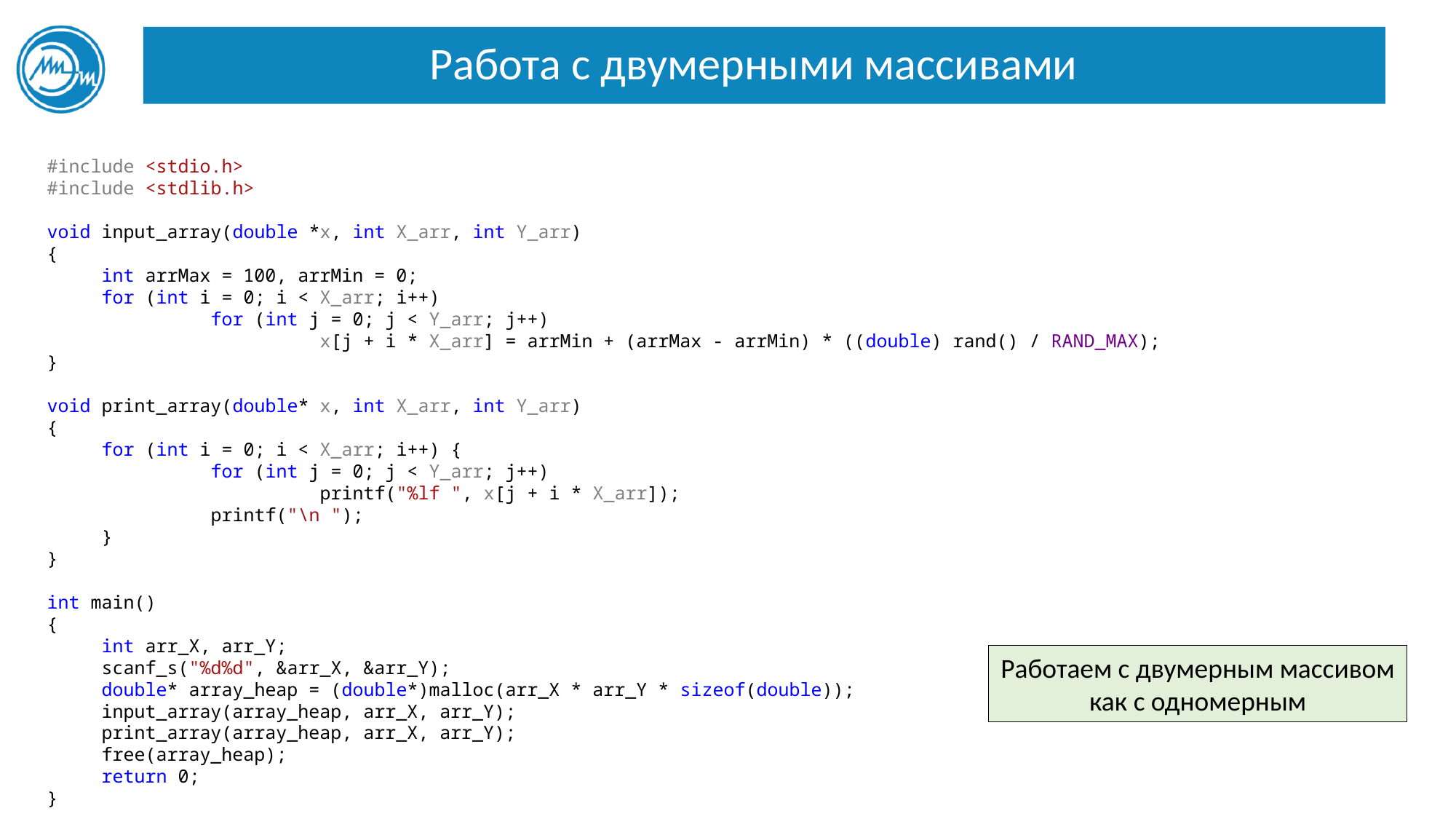

# Работа с двумерными массивами
#include <stdio.h>
#include <stdlib.h>

void input_array(double *x, int X_arr, int Y_arr)
{
int arrMax = 100, arrMin = 0;
for (int i = 0; i < X_arr; i++)
	for (int j = 0; j < Y_arr; j++)
		x[j + i * X_arr] = arrMin + (arrMax - arrMin) * ((double) rand() / RAND_MAX);
}

void print_array(double* x, int X_arr, int Y_arr)
{
for (int i = 0; i < X_arr; i++) {
	for (int j = 0; j < Y_arr; j++)
		printf("%lf ", x[j + i * X_arr]);
	printf("\n ");
}
}

int main()
{
int arr_X, arr_Y;
scanf_s("%d%d", &arr_X, &arr_Y);
double* array_heap = (double*)malloc(arr_X * arr_Y * sizeof(double));
input_array(array_heap, arr_X, arr_Y);
print_array(array_heap, arr_X, arr_Y);
free(array_heap);
return 0;
}
Работаем с двумерным массивом как с одномерным